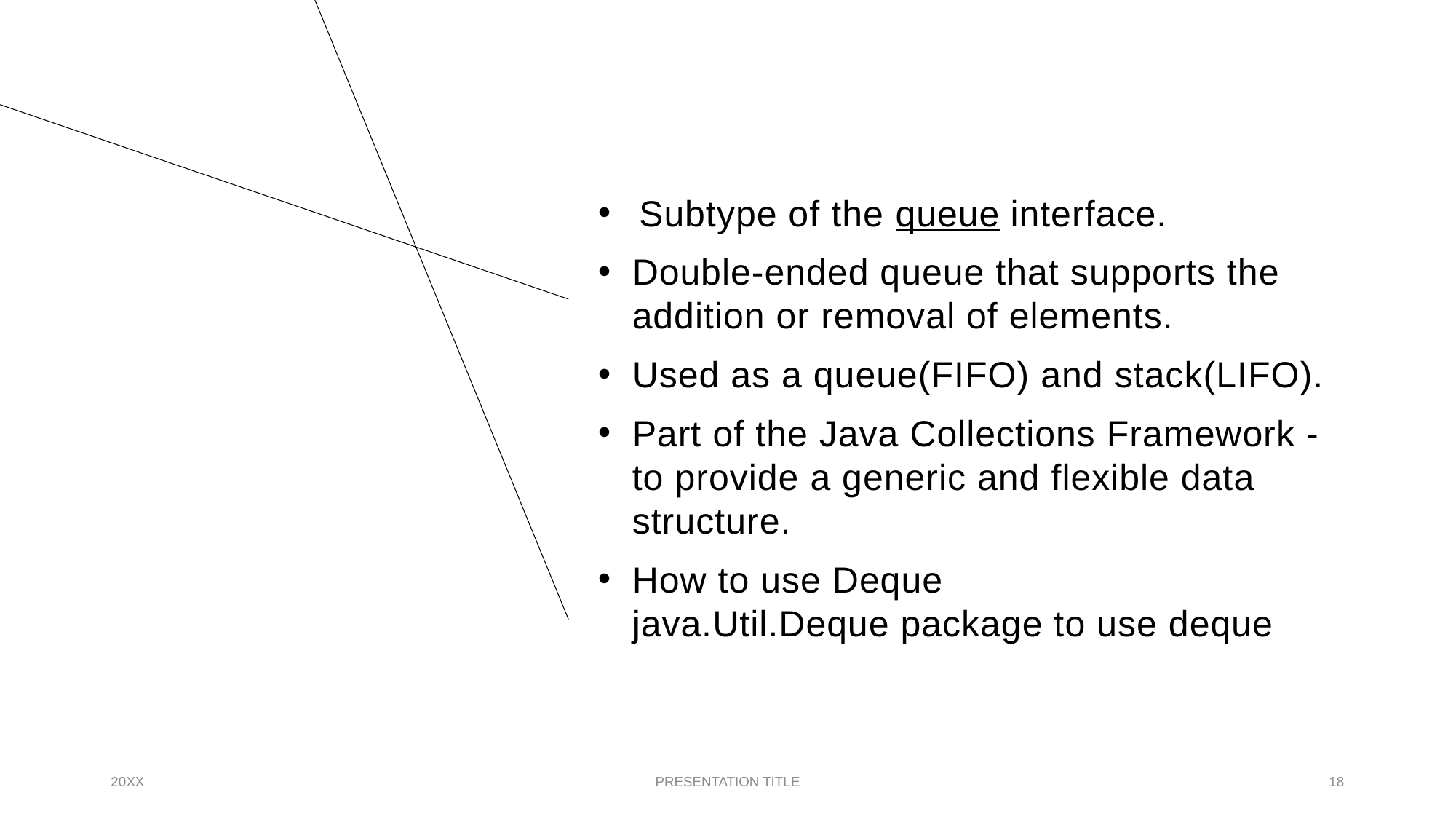

Subtype of the queue interface.
Double-ended queue that supports the addition or removal of elements.
Used as a queue(FIFO) and stack(LIFO).
Part of the Java Collections Framework - to provide a generic and flexible data structure.
How to use Deque
java.Util.Deque package to use deque
20XX
PRESENTATION TITLE
18